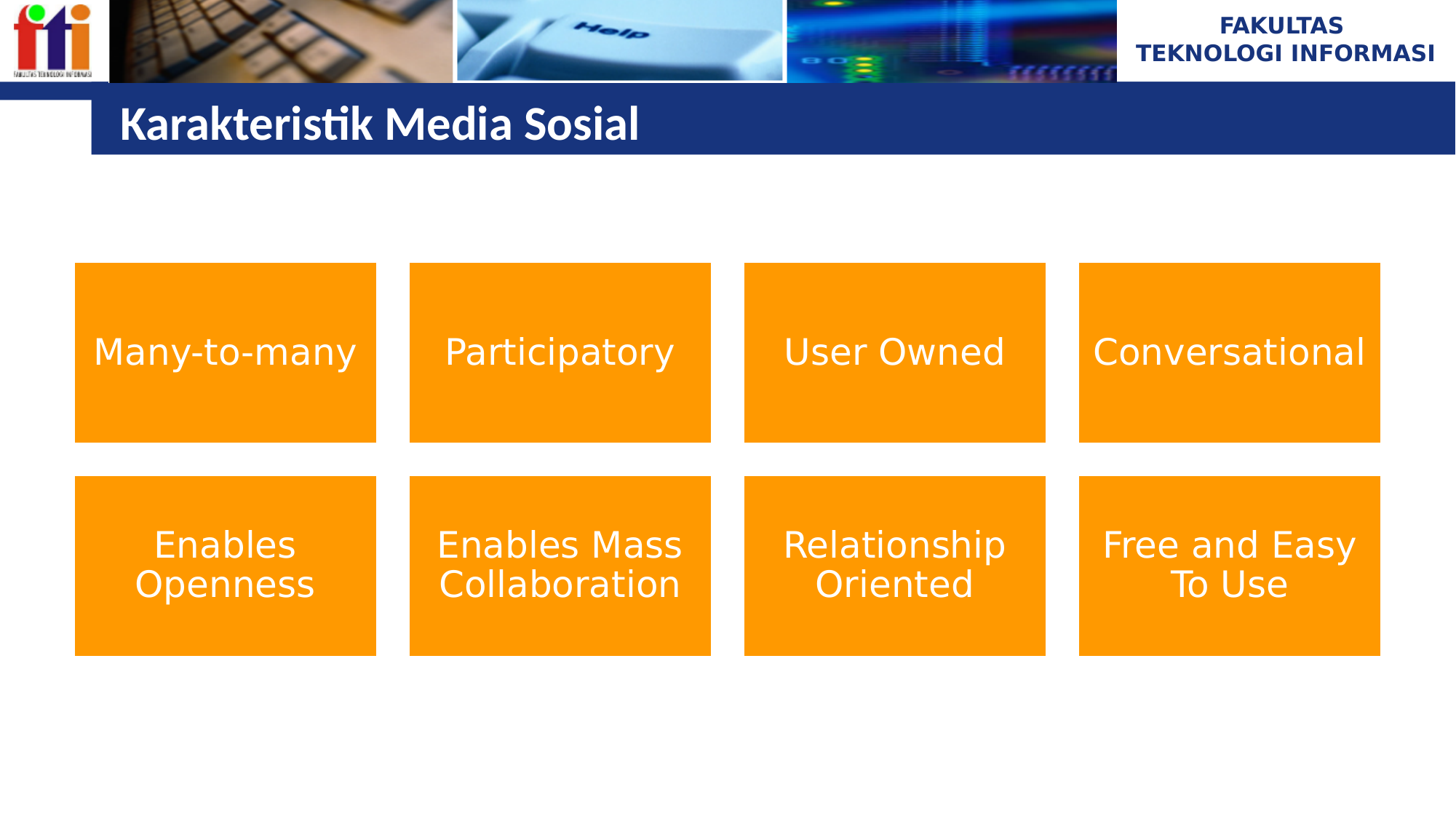

# Karakteristik Media Sosial
Many-to-many
Participatory
User Owned
Conversational
Enables Openness
Enables Mass Collaboration
Relationship Oriented
Free and Easy To Use